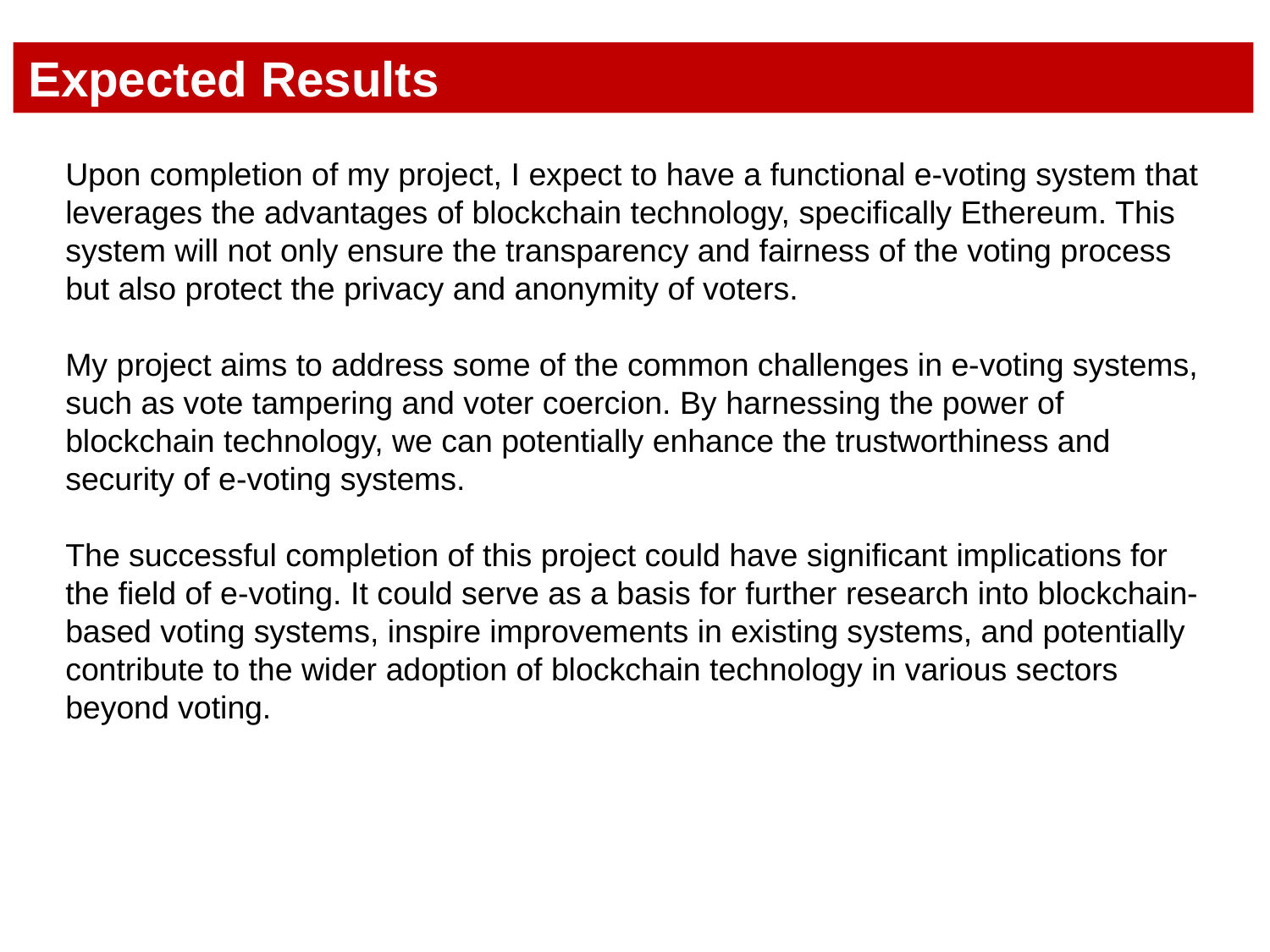

Expected Results
Upon completion of my project, I expect to have a functional e-voting system that leverages the advantages of blockchain technology, specifically Ethereum. This system will not only ensure the transparency and fairness of the voting process but also protect the privacy and anonymity of voters.

My project aims to address some of the common challenges in e-voting systems, such as vote tampering and voter coercion. By harnessing the power of blockchain technology, we can potentially enhance the trustworthiness and security of e-voting systems.

The successful completion of this project could have significant implications for the field of e-voting. It could serve as a basis for further research into blockchain-based voting systems, inspire improvements in existing systems, and potentially contribute to the wider adoption of blockchain technology in various sectors beyond voting.